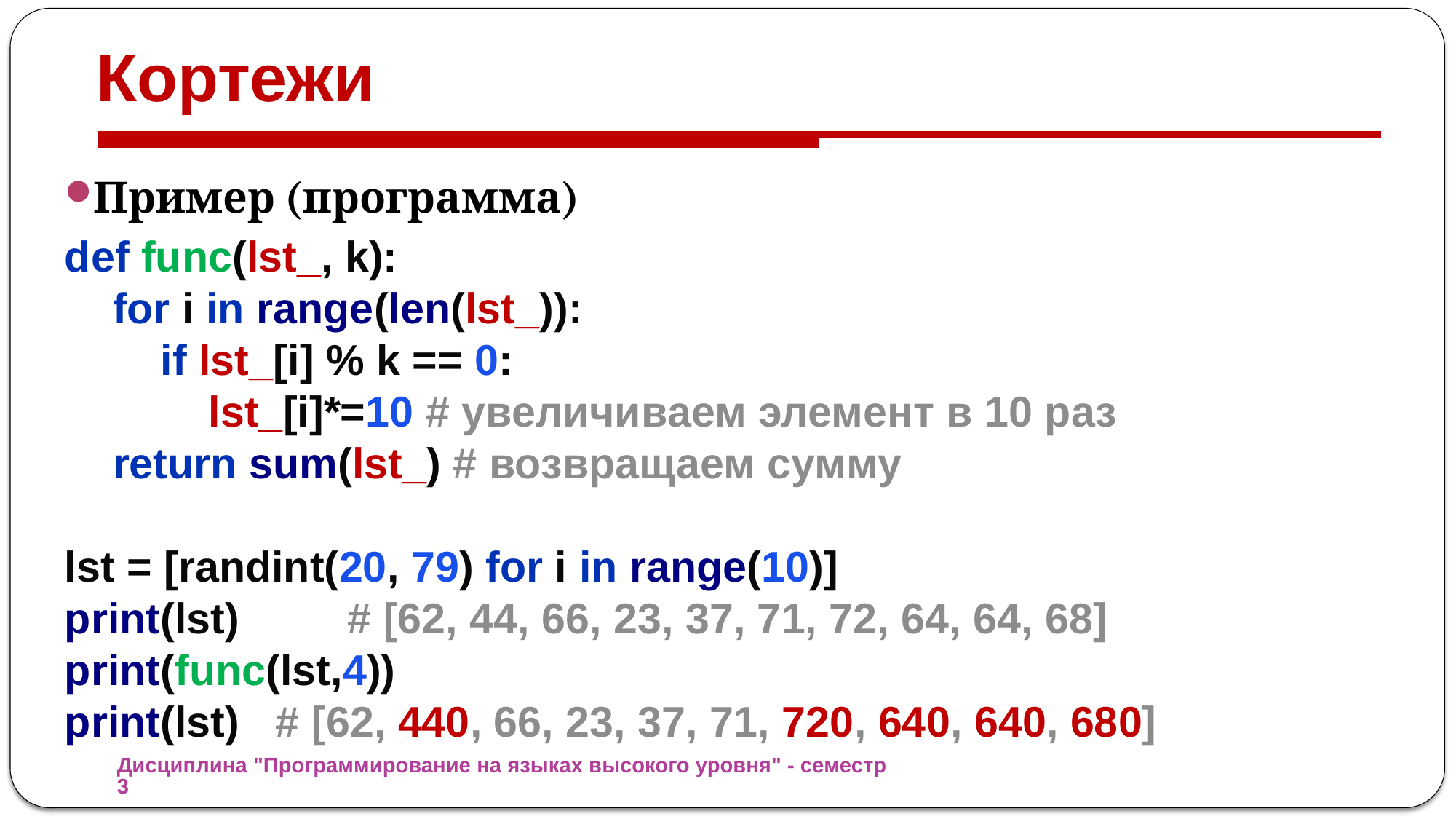

# Кортежи
Пример (программа)
def func(lst_, k):
    for i in range(len(lst_)):
        if lst_[i] % k == 0:
            lst_[i]*=10 # увеличиваем элемент в 10 раз
    return sum(lst_) # возвращаем сумму
lst = [randint(20, 79) for i in range(10)]
print(lst)         # [62, 44, 66, 23, 37, 71, 72, 64, 64, 68]
print(func(lst,4))
print(lst)   # [62, 440, 66, 23, 37, 71, 720, 640, 640, 680]
Дисциплина "Программирование на языках высокого уровня" - семестр 3